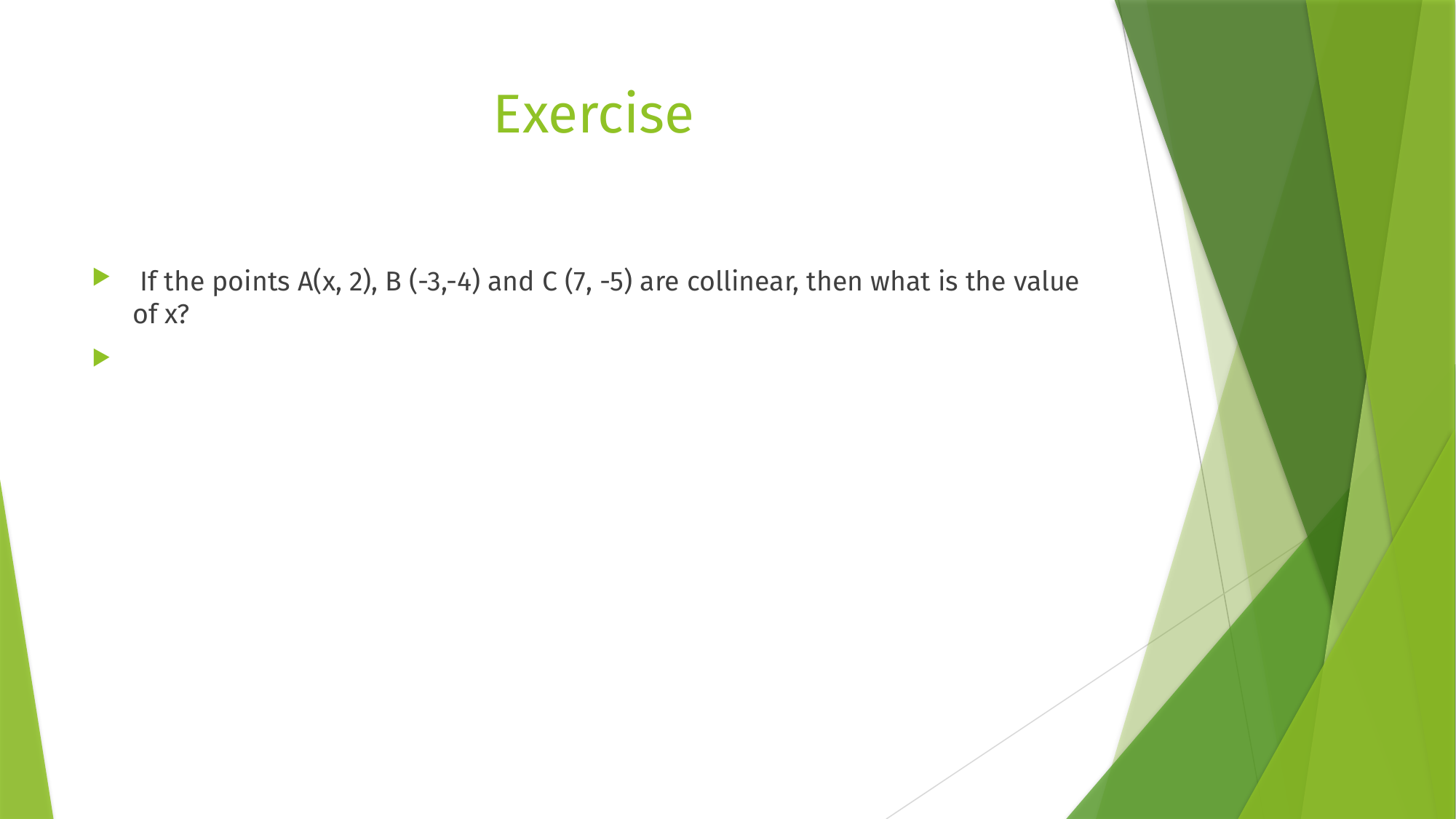

# Exercise
 If the points A(x, 2), B (-3,-4) and C (7, -5) are collinear, then what is the value of x?